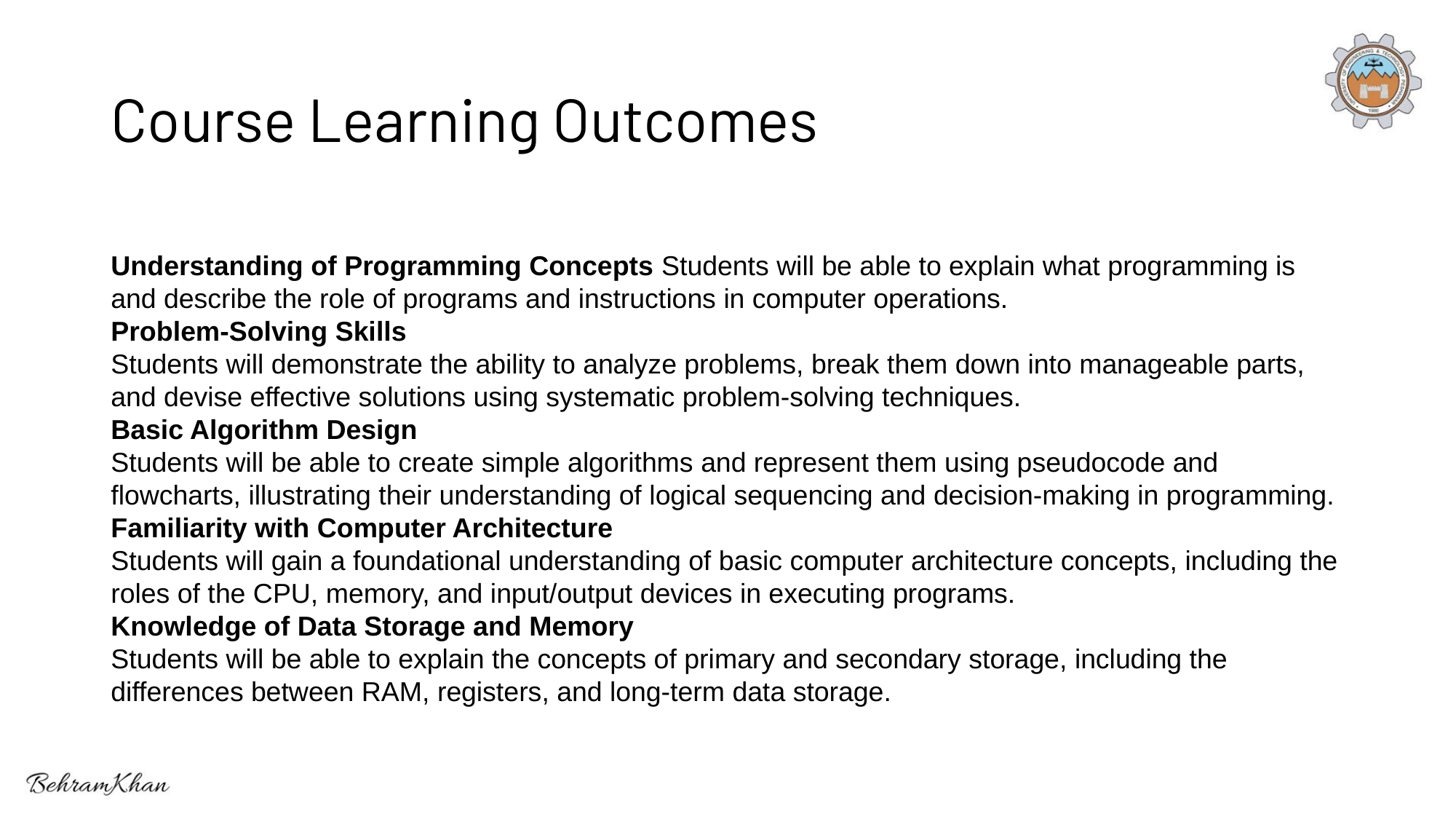

# Course Learning Outcomes
Understanding of Programming Concepts Students will be able to explain what programming is and describe the role of programs and instructions in computer operations.
Problem-Solving Skills
Students will demonstrate the ability to analyze problems, break them down into manageable parts, and devise effective solutions using systematic problem-solving techniques.
Basic Algorithm Design
Students will be able to create simple algorithms and represent them using pseudocode and flowcharts, illustrating their understanding of logical sequencing and decision-making in programming.
Familiarity with Computer Architecture
Students will gain a foundational understanding of basic computer architecture concepts, including the roles of the CPU, memory, and input/output devices in executing programs.
Knowledge of Data Storage and Memory
Students will be able to explain the concepts of primary and secondary storage, including the differences between RAM, registers, and long-term data storage.